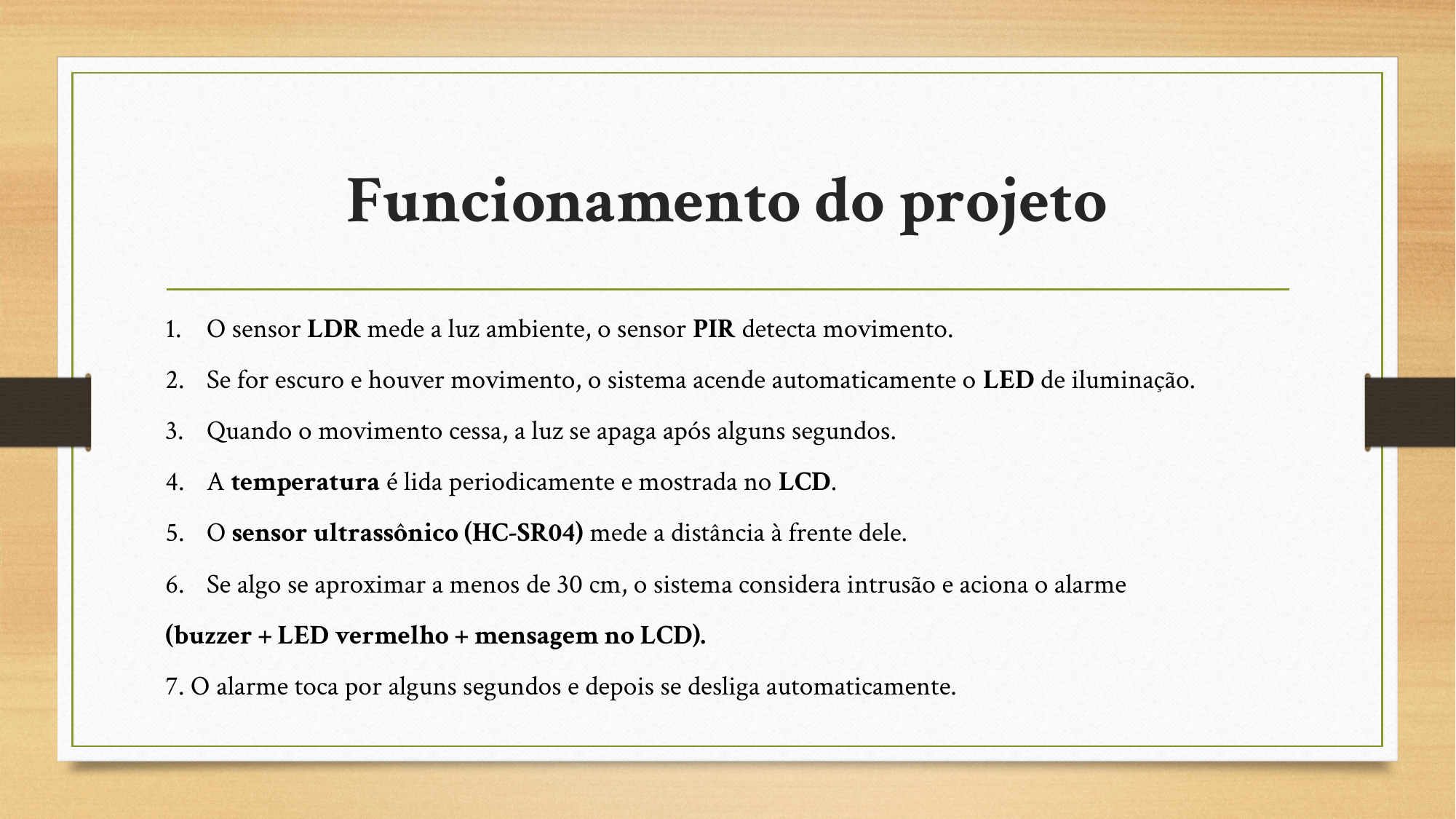

# Funcionamento do projeto
O sensor LDR mede a luz ambiente, o sensor PIR detecta movimento.
Se for escuro e houver movimento, o sistema acende automaticamente o LED de iluminação.
Quando o movimento cessa, a luz se apaga após alguns segundos.
A temperatura é lida periodicamente e mostrada no LCD.
O sensor ultrassônico (HC-SR04) mede a distância à frente dele.
Se algo se aproximar a menos de 30 cm, o sistema considera intrusão e aciona o alarme
(buzzer + LED vermelho + mensagem no LCD).
7. O alarme toca por alguns segundos e depois se desliga automaticamente.